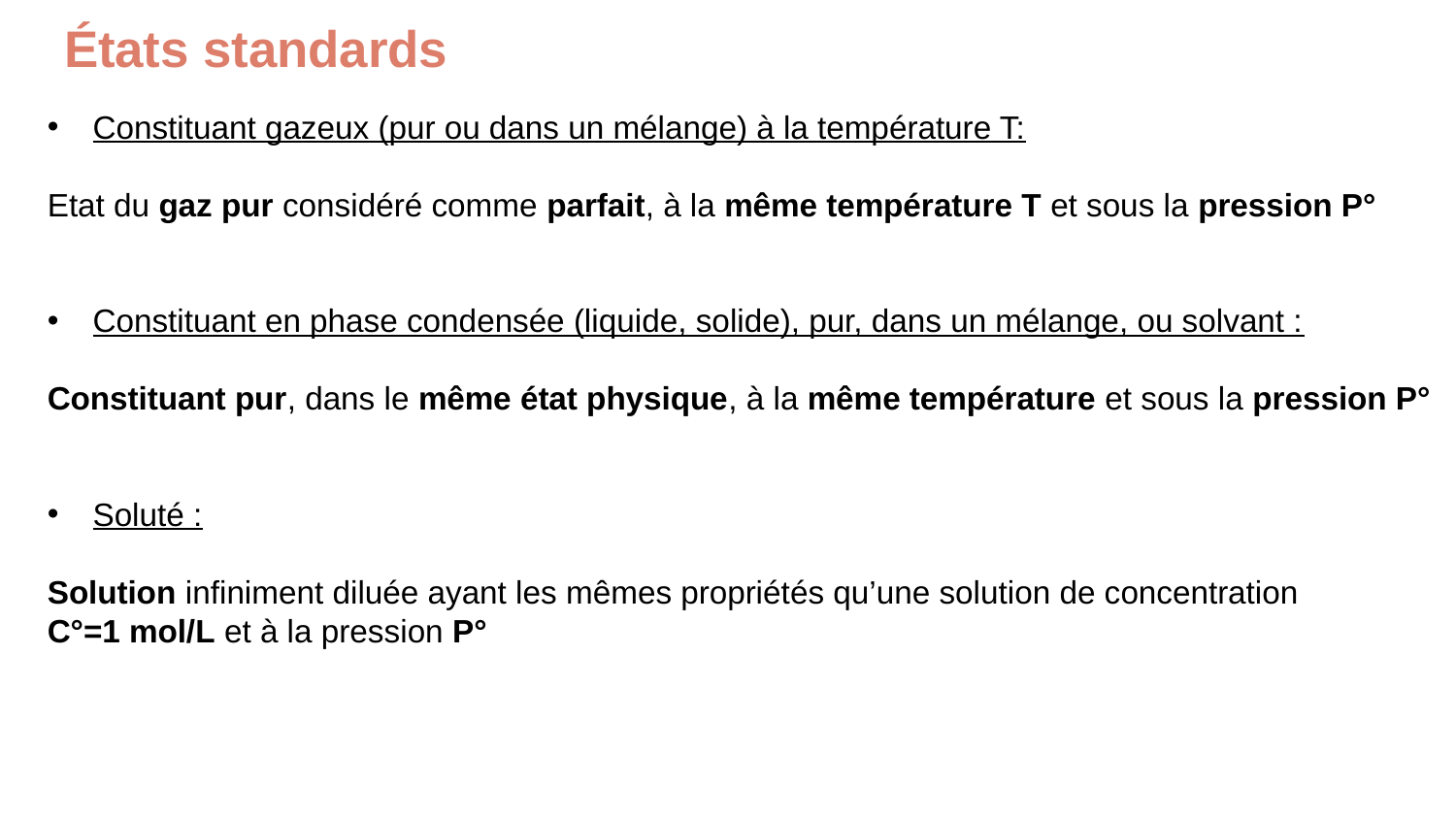

# États standards
Constituant gazeux (pur ou dans un mélange) à la température T:

Etat du gaz pur considéré comme parfait, à la même température T et sous la pression P°

Constituant en phase condensée (liquide, solide), pur, dans un mélange, ou solvant :

Constituant pur, dans le même état physique, à la même température et sous la pression P°

Soluté :

Solution infiniment diluée ayant les mêmes propriétés qu’une solution de concentration
C°=1 mol/L et à la pression P°